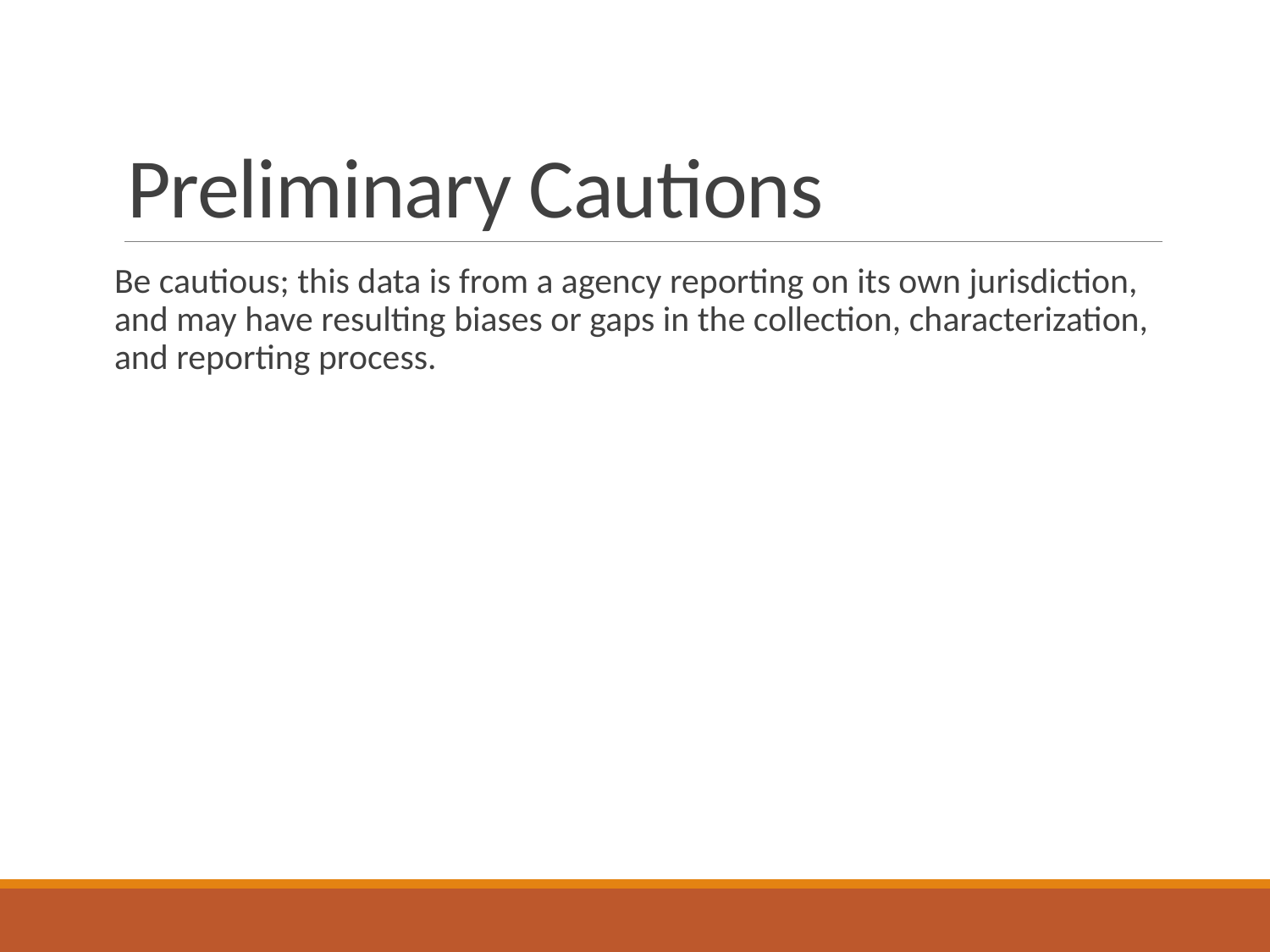

# Preliminary Cautions
Be cautious; this data is from a agency reporting on its own jurisdiction, and may have resulting biases or gaps in the collection, characterization, and reporting process.